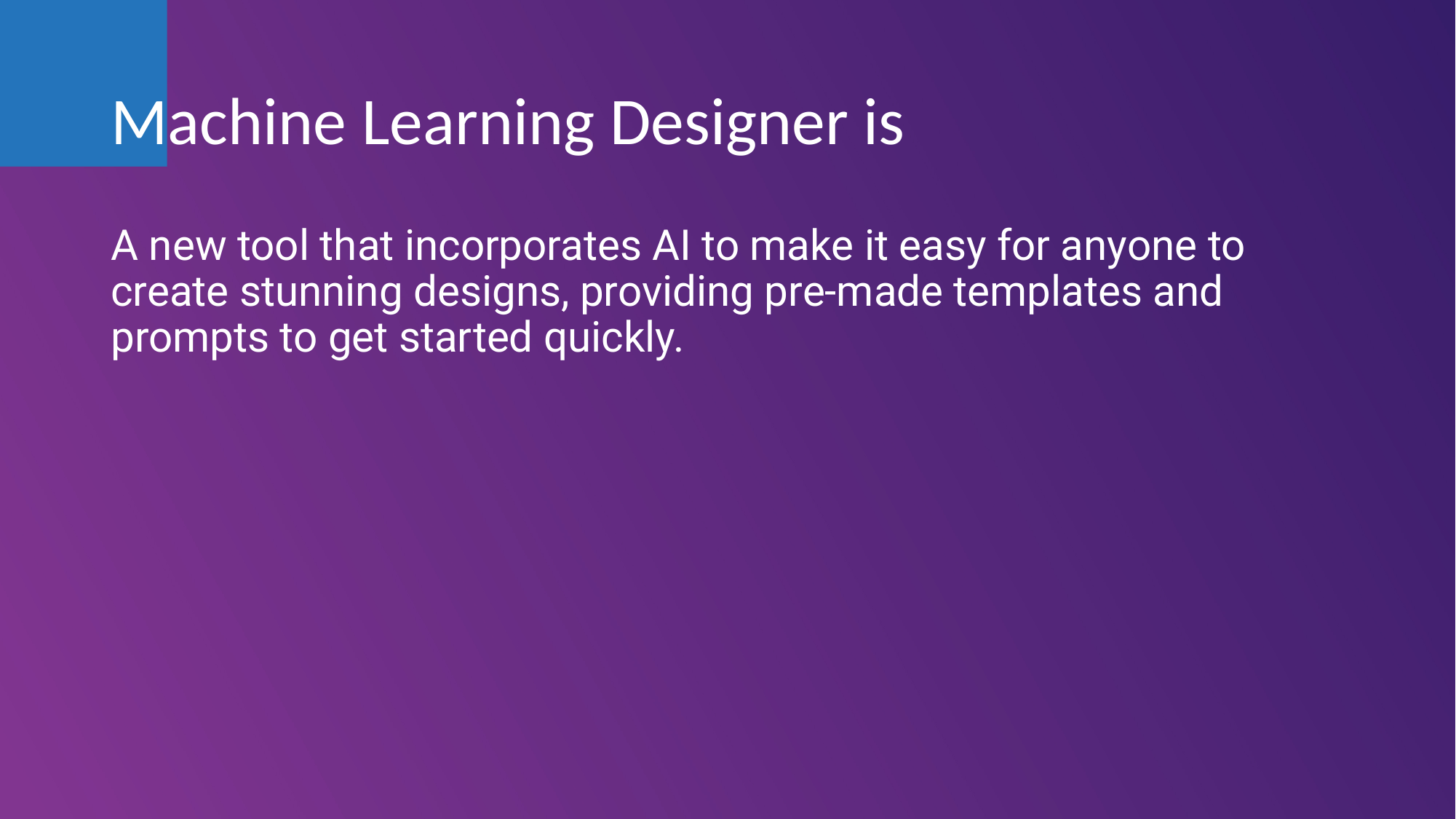

# Machine Learning Designer is
A new tool that incorporates AI to make it easy for anyone to create stunning designs, providing pre-made templates and prompts to get started quickly.